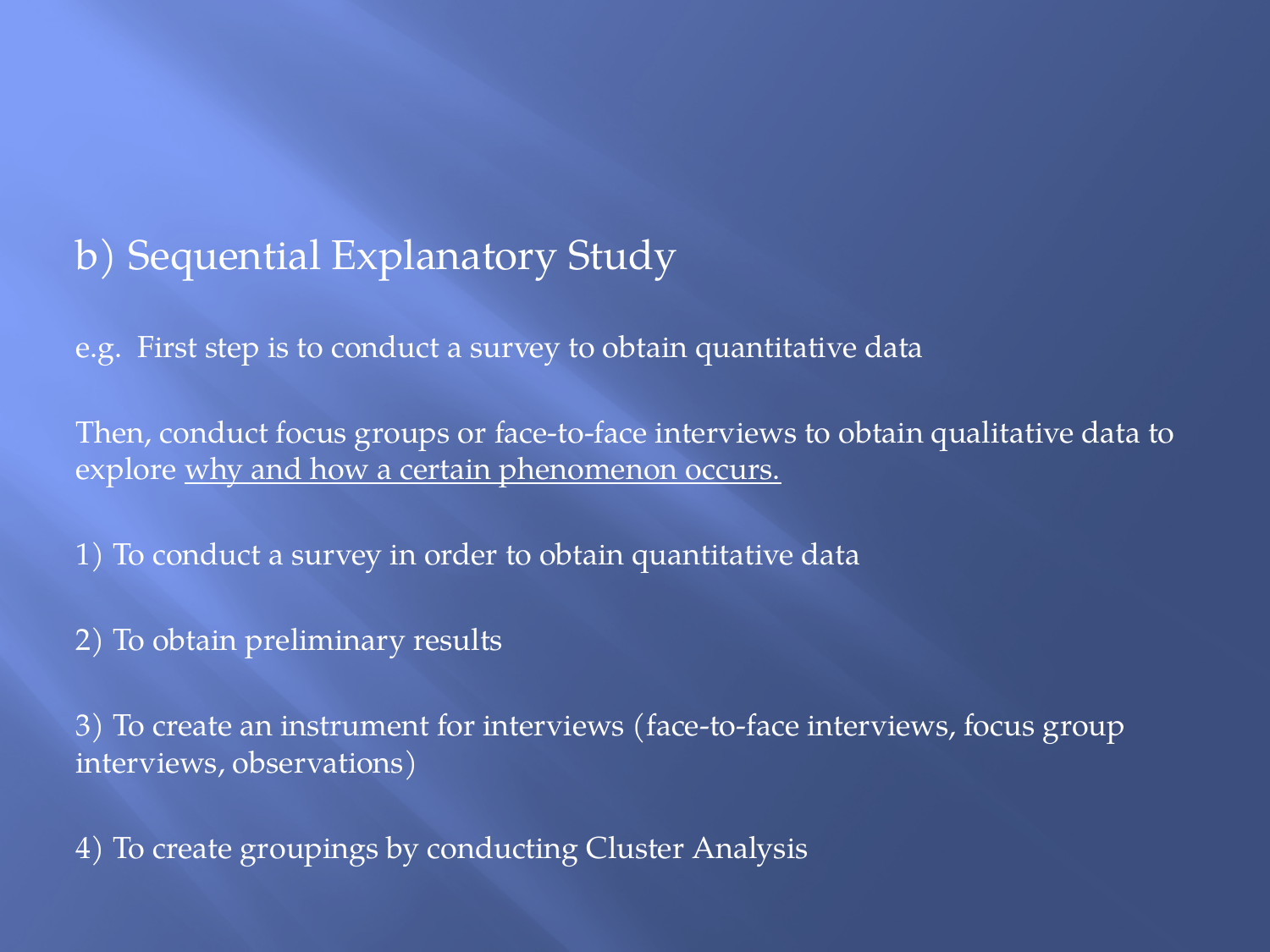

#
b) Sequential Explanatory Study

e.g.  First step is to conduct a survey to obtain quantitative data

Then, conduct focus groups or face-to-face interviews to obtain qualitative data to explore why and how a certain phenomenon occurs.

1) To conduct a survey in order to obtain quantitative data

2) To obtain preliminary results

3) To create an instrument for interviews (face-to-face interviews, focus group interviews, observations)

4) To create groupings by conducting Cluster Analysis